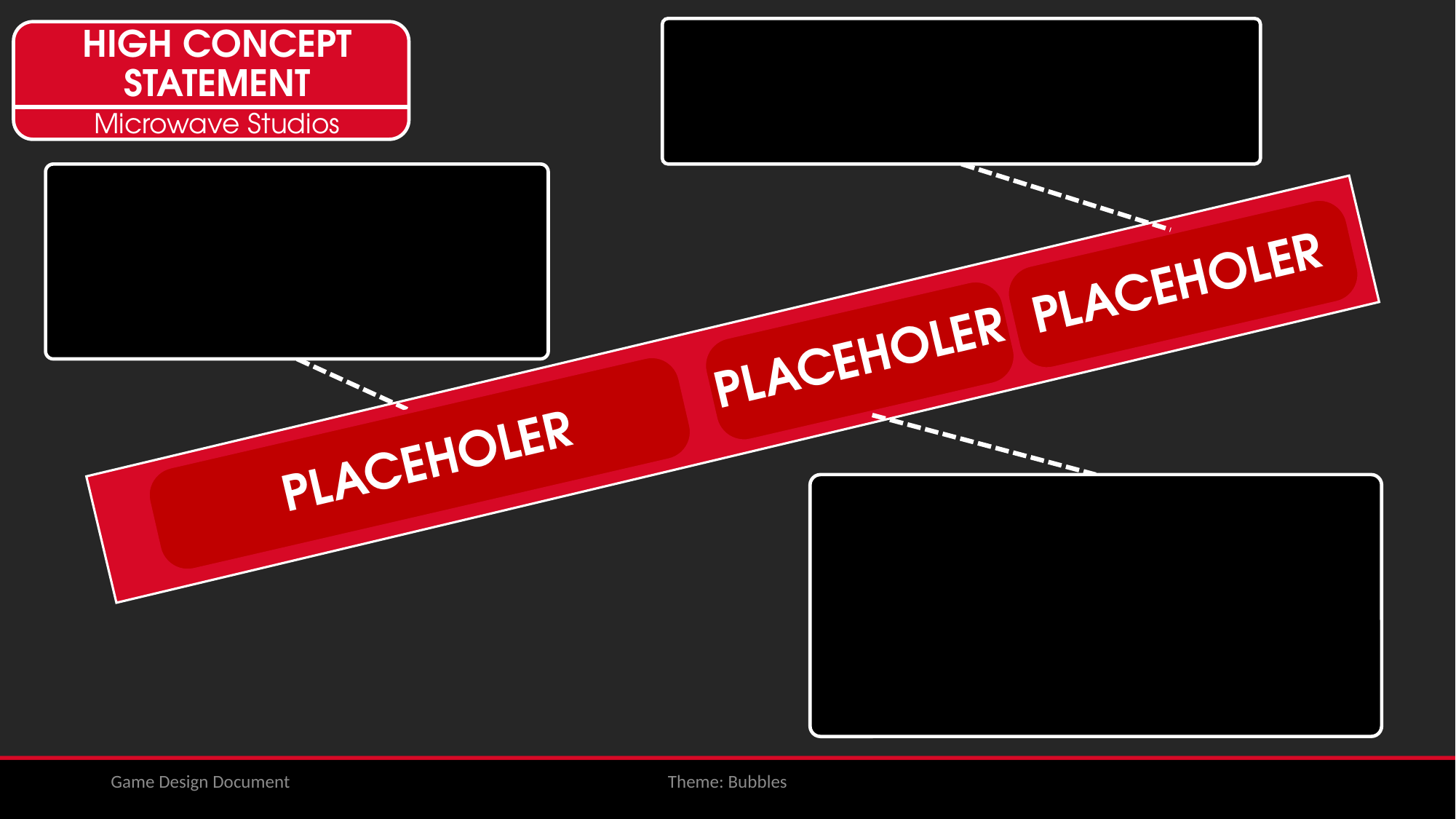

HIGH CONCEPT STATEMENT

Microwave Studios

PLACEHOLER

PLACEHOLER

PLACEHOLER

Game Design Document
Theme: Bubbles
3